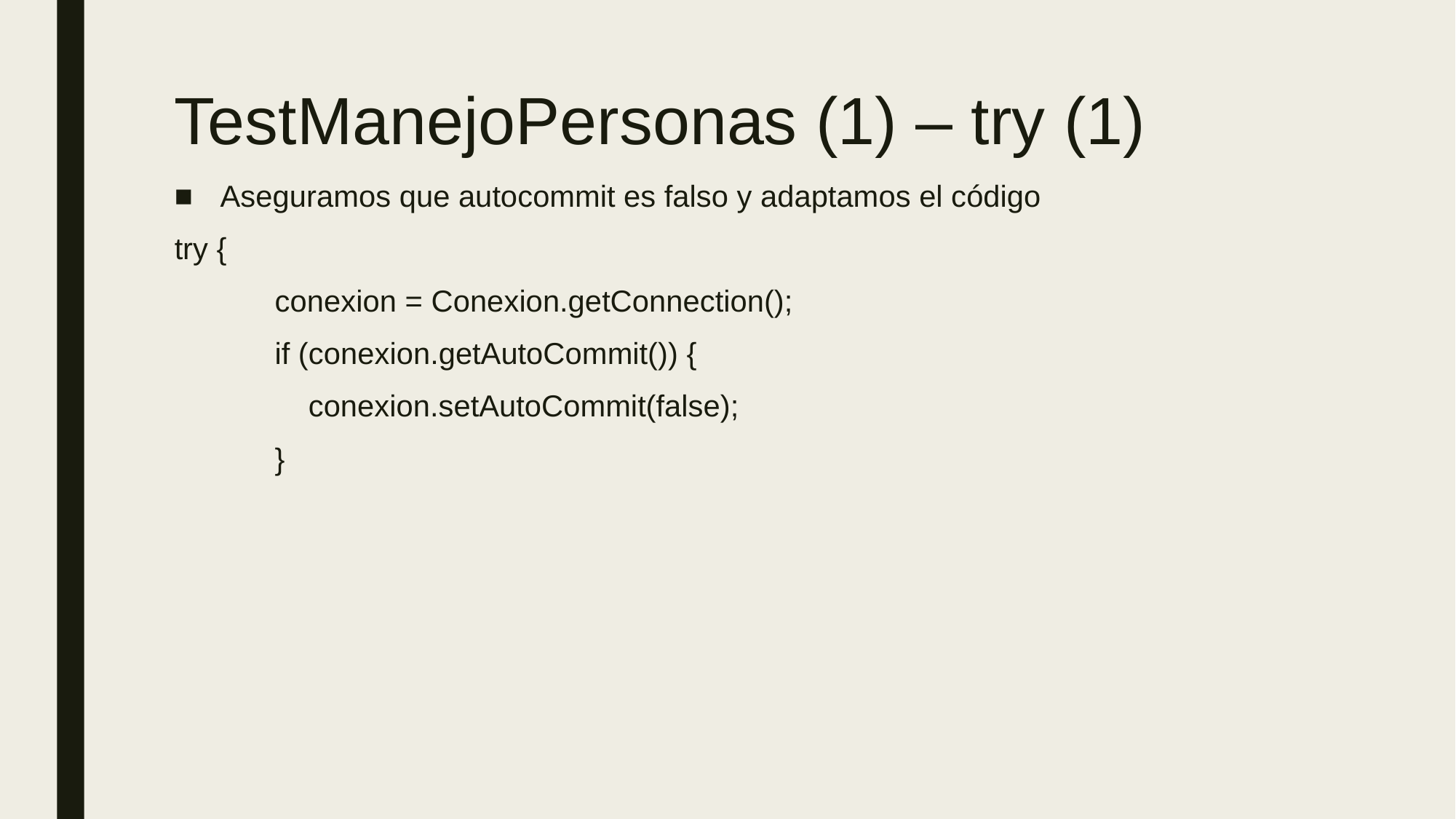

TestManejoPersonas (1) – try (1)
Aseguramos que autocommit es falso y adaptamos el código
try {
            conexion = Conexion.getConnection();
            if (conexion.getAutoCommit()) {
                conexion.setAutoCommit(false);
            }